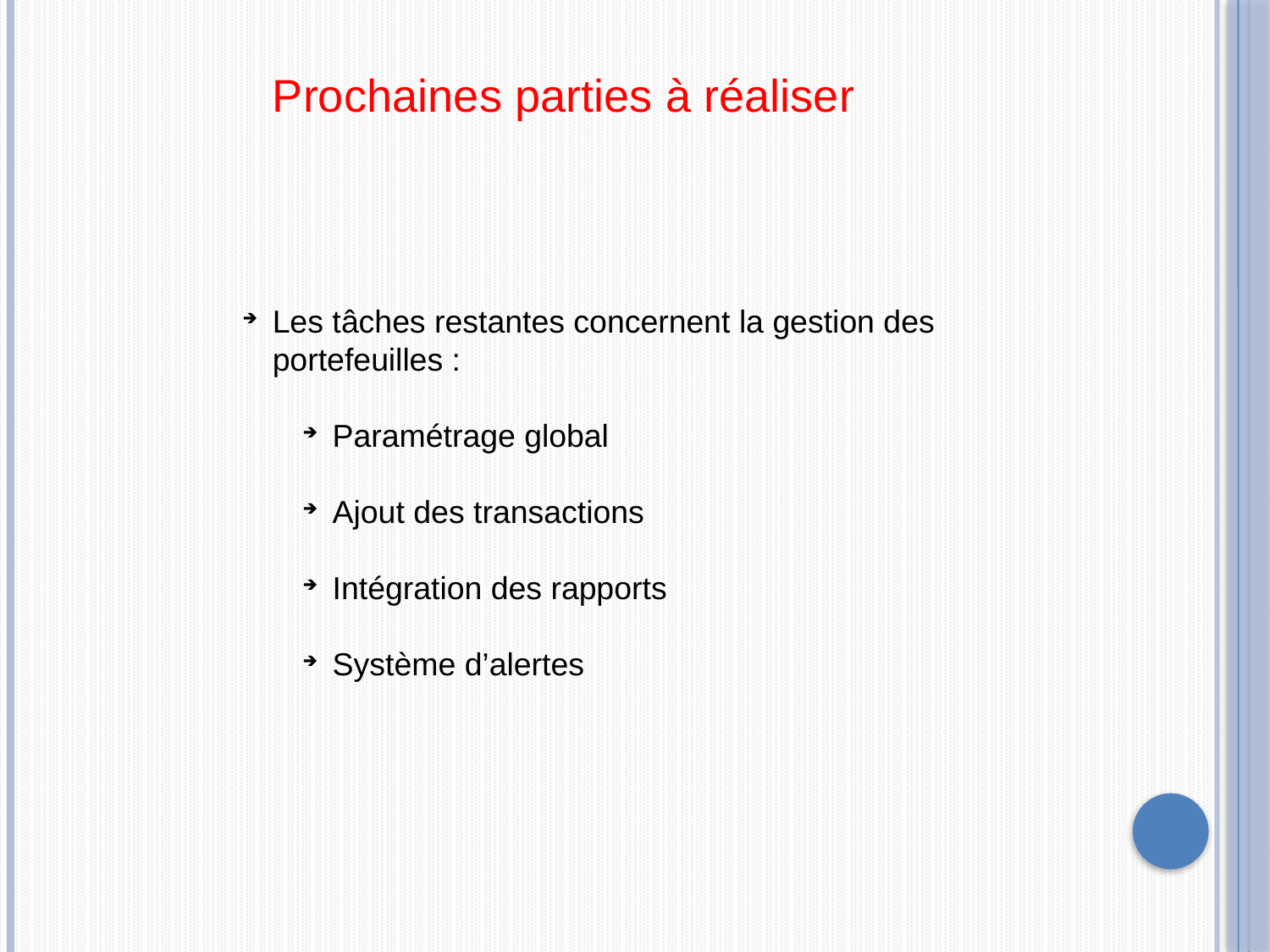

Prochaines parties à réaliser
Les tâches restantes concernent la gestion des portefeuilles :

Paramétrage global

Ajout des transactions

Intégration des rapports

Système d’alertes